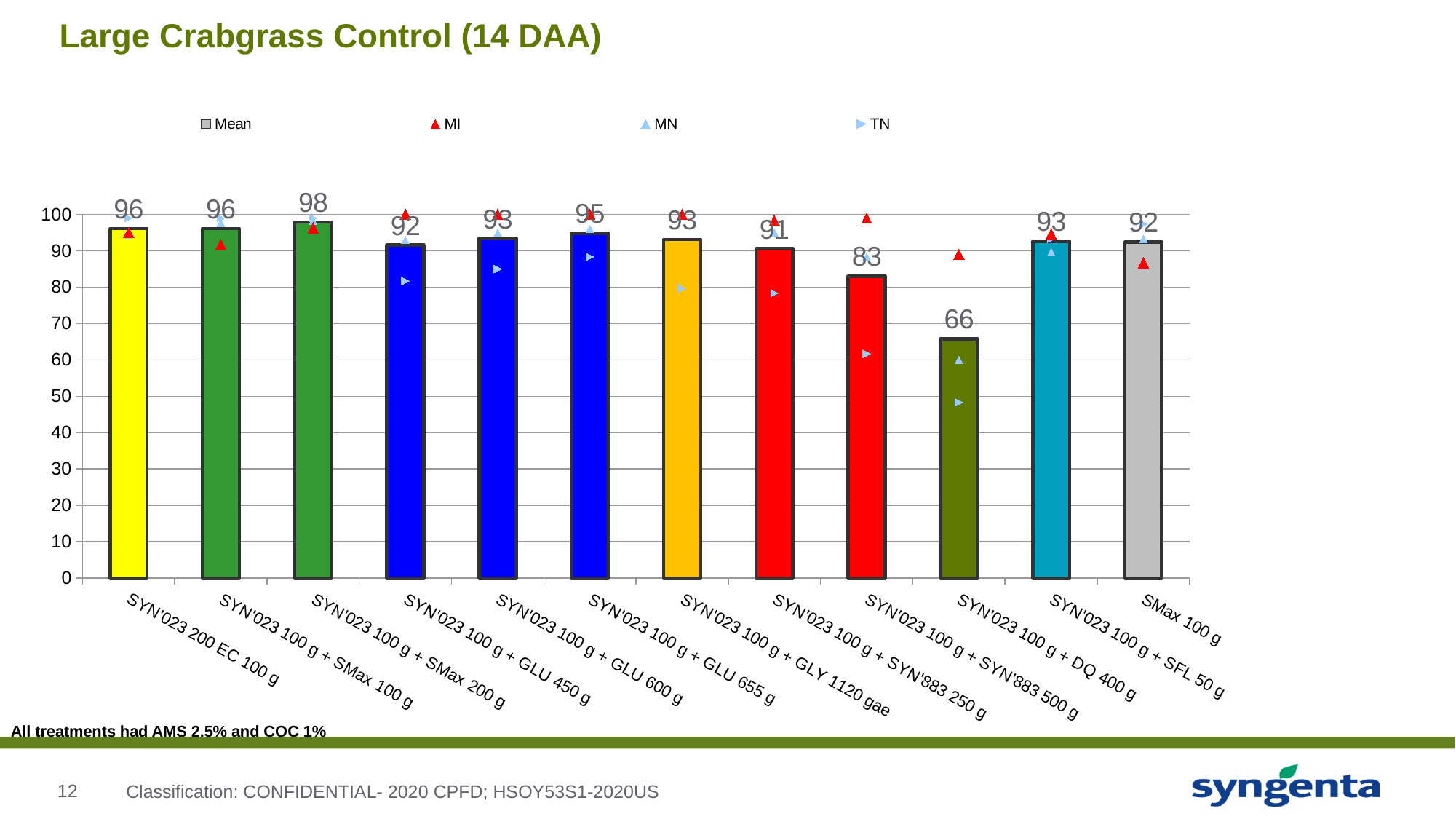

# Large Crabgrass Control (14 DAA)

### Chart

| Category | Mean | MI | MN | TN |
|---|---|---|---|---|
| SYN'023 200 EC 100 g | 96.11111111111099 | 95.0 | 94.33333333333299 | 99.0 |
| SYN'023 100 g + SMax 100 g | 96.11111111111067 | 91.666666666666 | 97.666666666666 | 99.0 |
| SYN'023 100 g + SMax 200 g | 97.88888888888864 | 96.33333333333299 | 98.33333333333299 | 99.0 |
| SYN'023 100 g + GLU 450 g | 91.55555555555533 | 100.0 | 93.0 | 81.666666666666 |
| SYN'023 100 g + GLU 600 g | 93.33333333333333 | 100.0 | 95.0 | 85.0 |
| SYN'023 100 g + GLU 655 g | 94.77777777777766 | 100.0 | 96.0 | 88.33333333333299 |
| SYN'023 100 g + GLY 1120 gae | 93.11111111111067 | 100.0 | 99.666666666666 | 79.666666666666 |
| SYN'023 100 g + SYN'883 250 g | 90.55555555555532 | 98.33333333333299 | 95.0 | 78.333333333333 |
| SYN'023 100 g + SYN'883 500 g | 82.99999999999966 | 99.0 | 88.33333333333299 | 61.666666666666 |
| SYN'023 100 g + DQ 400 g | 65.77777777777767 | 89.0 | 60.0 | 48.333333333333 |
| SYN'023 100 g + SFL 50 g | 92.55555555555499 | 94.666666666666 | 89.666666666666 | 93.33333333333299 |
| SMax 100 g | 92.44444444444399 | 86.666666666666 | 93.33333333333299 | 97.33333333333299 |
All treatments had AMS 2.5% and COC 1%
Classification: CONFIDENTIAL- 2020 CPFD; HSOY53S1-2020US